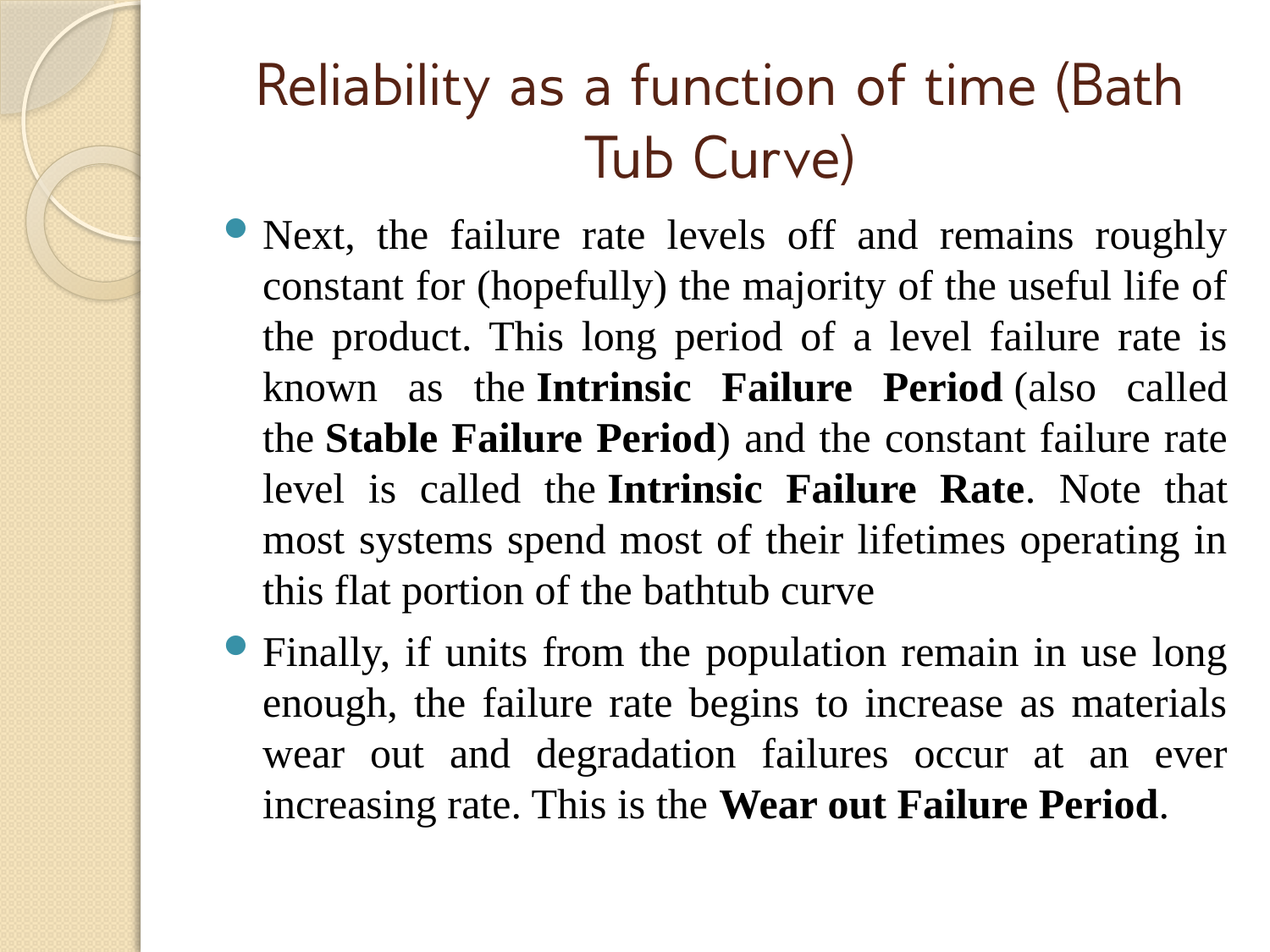

# Reliability as a function of time (Bath Tub Curve)
Next, the failure rate levels off and remains roughly constant for (hopefully) the majority of the useful life of the product. This long period of a level failure rate is known as the Intrinsic Failure Period (also called the Stable Failure Period) and the constant failure rate level is called the Intrinsic Failure Rate. Note that most systems spend most of their lifetimes operating in this flat portion of the bathtub curve
Finally, if units from the population remain in use long enough, the failure rate begins to increase as materials wear out and degradation failures occur at an ever increasing rate. This is the Wear out Failure Period.